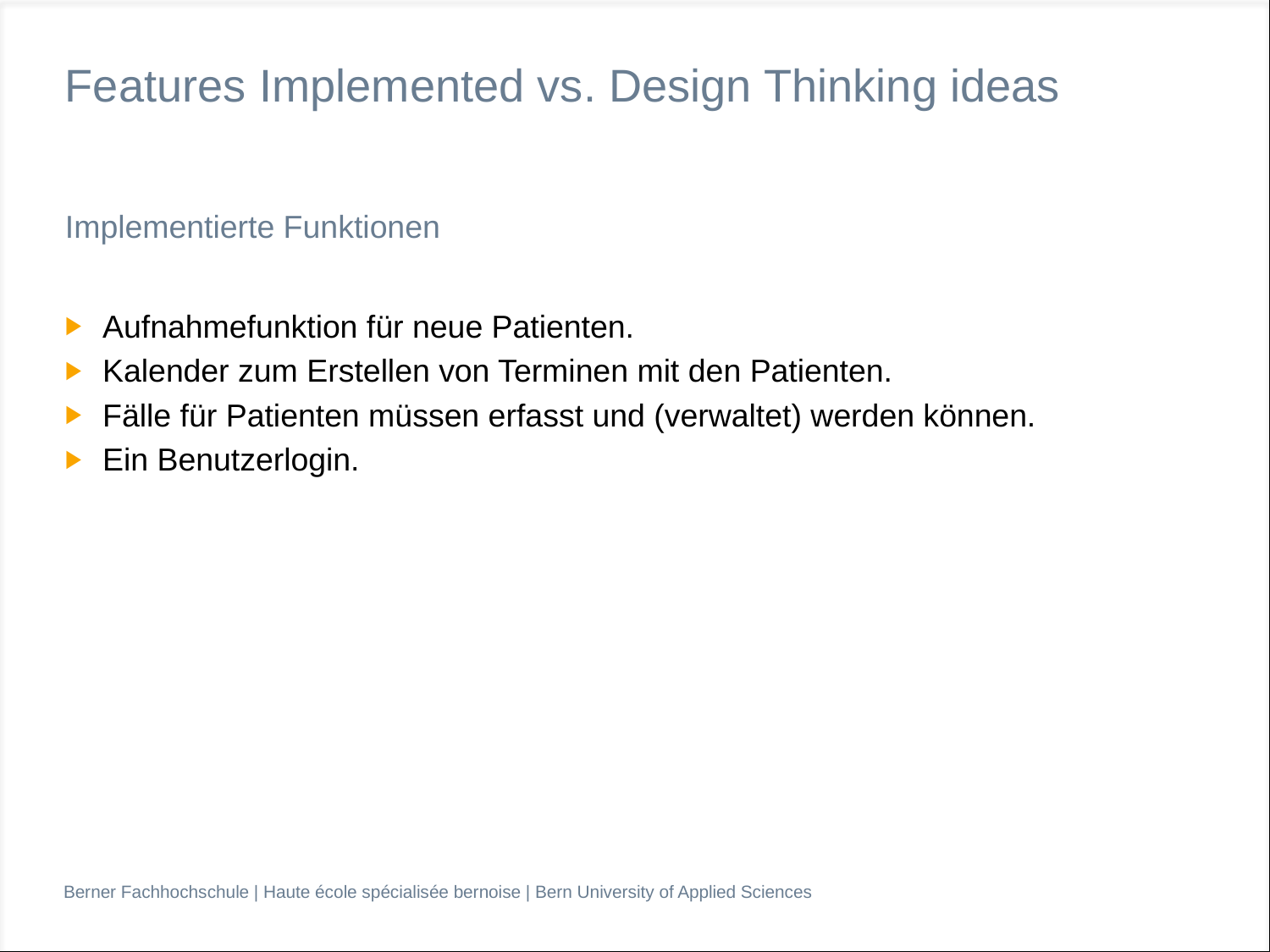

# Features Implemented vs. Design Thinking ideas
Implementierte Funktionen
Aufnahmefunktion für neue Patienten.
Kalender zum Erstellen von Terminen mit den Patienten.
Fälle für Patienten müssen erfasst und (verwaltet) werden können.
Ein Benutzerlogin.